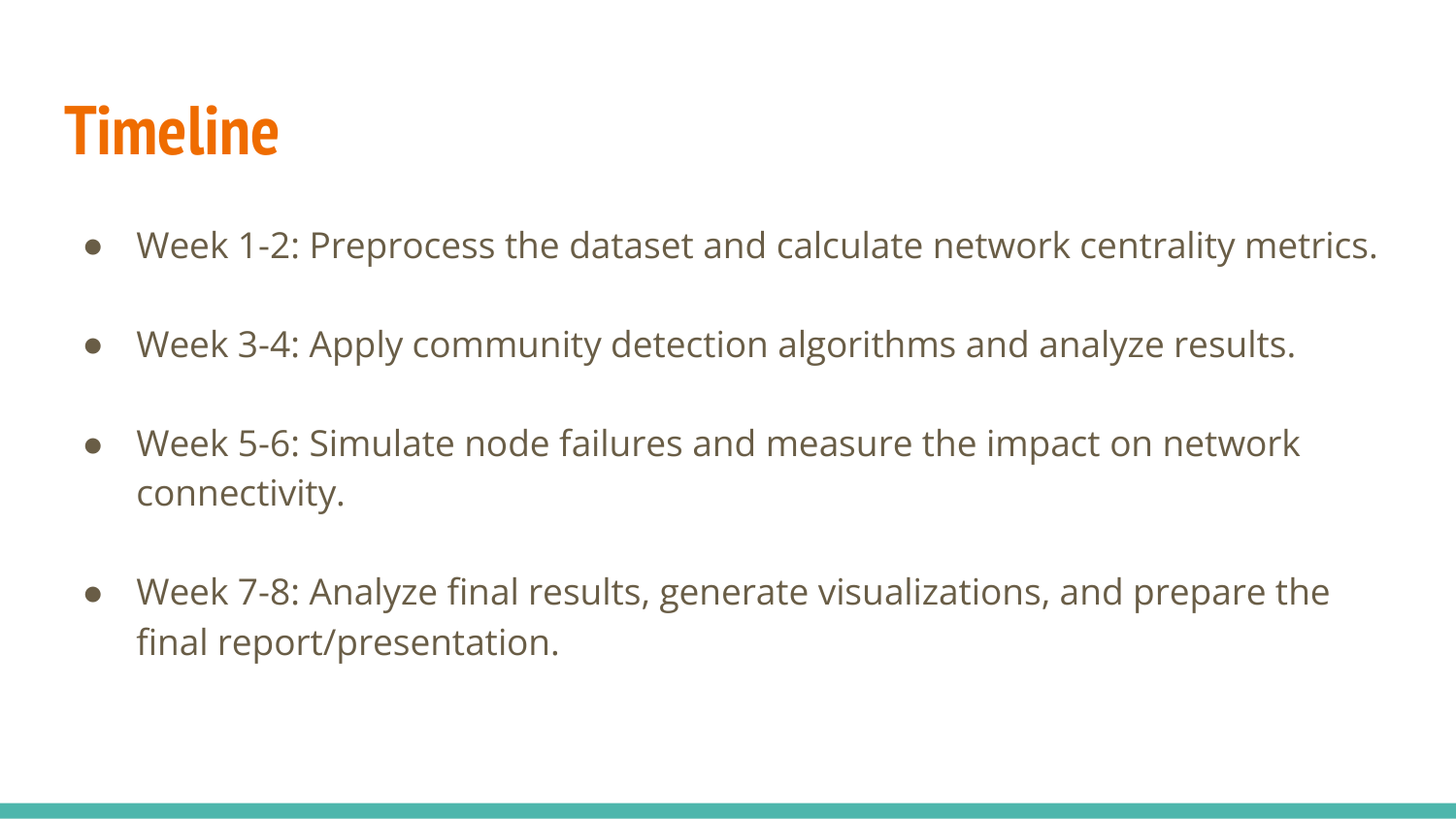

# Timeline
Week 1-2: Preprocess the dataset and calculate network centrality metrics.

Week 3-4: Apply community detection algorithms and analyze results.

Week 5-6: Simulate node failures and measure the impact on network connectivity.

Week 7-8: Analyze final results, generate visualizations, and prepare the final report/presentation.